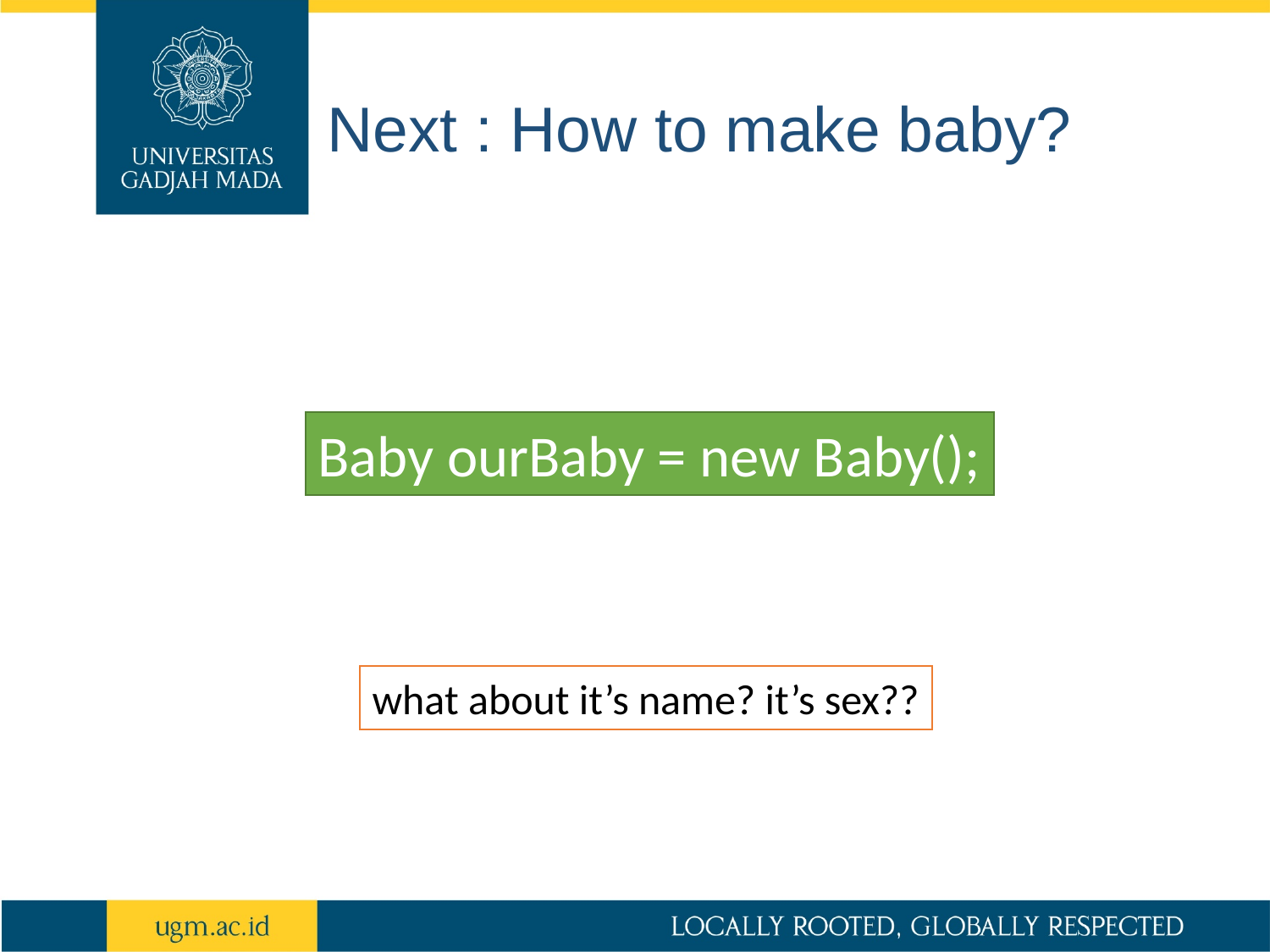

# Next : How to make baby?

Baby ourBaby = new Baby();
what about it’s name? it’s sex??